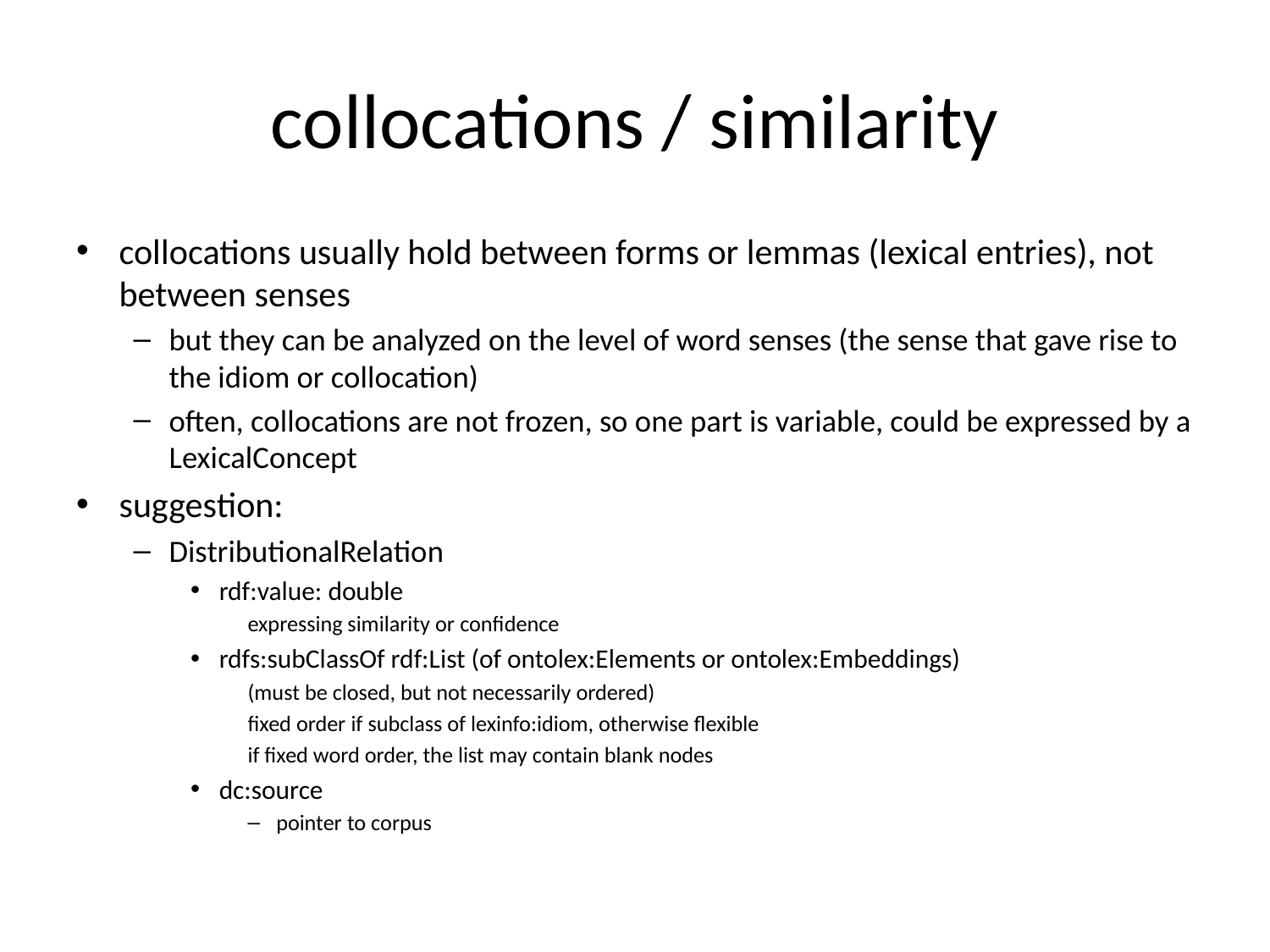

# collocations / similarity
collocations usually hold between forms or lemmas (lexical entries), not between senses
but they can be analyzed on the level of word senses (the sense that gave rise to the idiom or collocation)
often, collocations are not frozen, so one part is variable, could be expressed by a LexicalConcept
suggestion:
DistributionalRelation
rdf:value: double
expressing similarity or confidence
rdfs:subClassOf rdf:List (of ontolex:Elements or ontolex:Embeddings)
(must be closed, but not necessarily ordered)
fixed order if subclass of lexinfo:idiom, otherwise flexible
if fixed word order, the list may contain blank nodes
dc:source
pointer to corpus